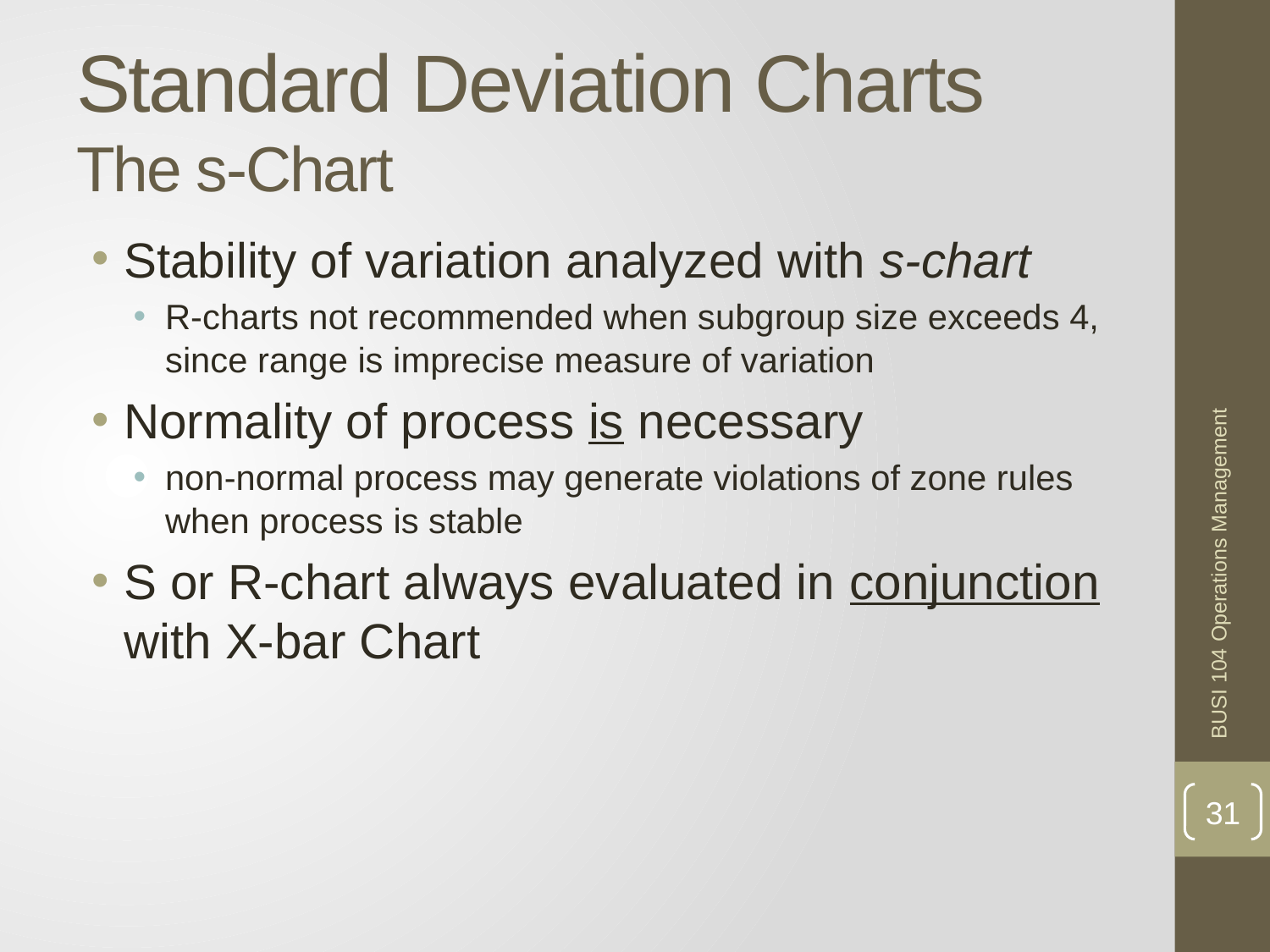

# Standard Deviation Charts The s-Chart
Stability of variation analyzed with s-chart
R-charts not recommended when subgroup size exceeds 4, since range is imprecise measure of variation
Normality of process is necessary
non-normal process may generate violations of zone rules when process is stable
S or R-chart always evaluated in conjunction with X-bar Chart

BUSI 104 Operations Management
31